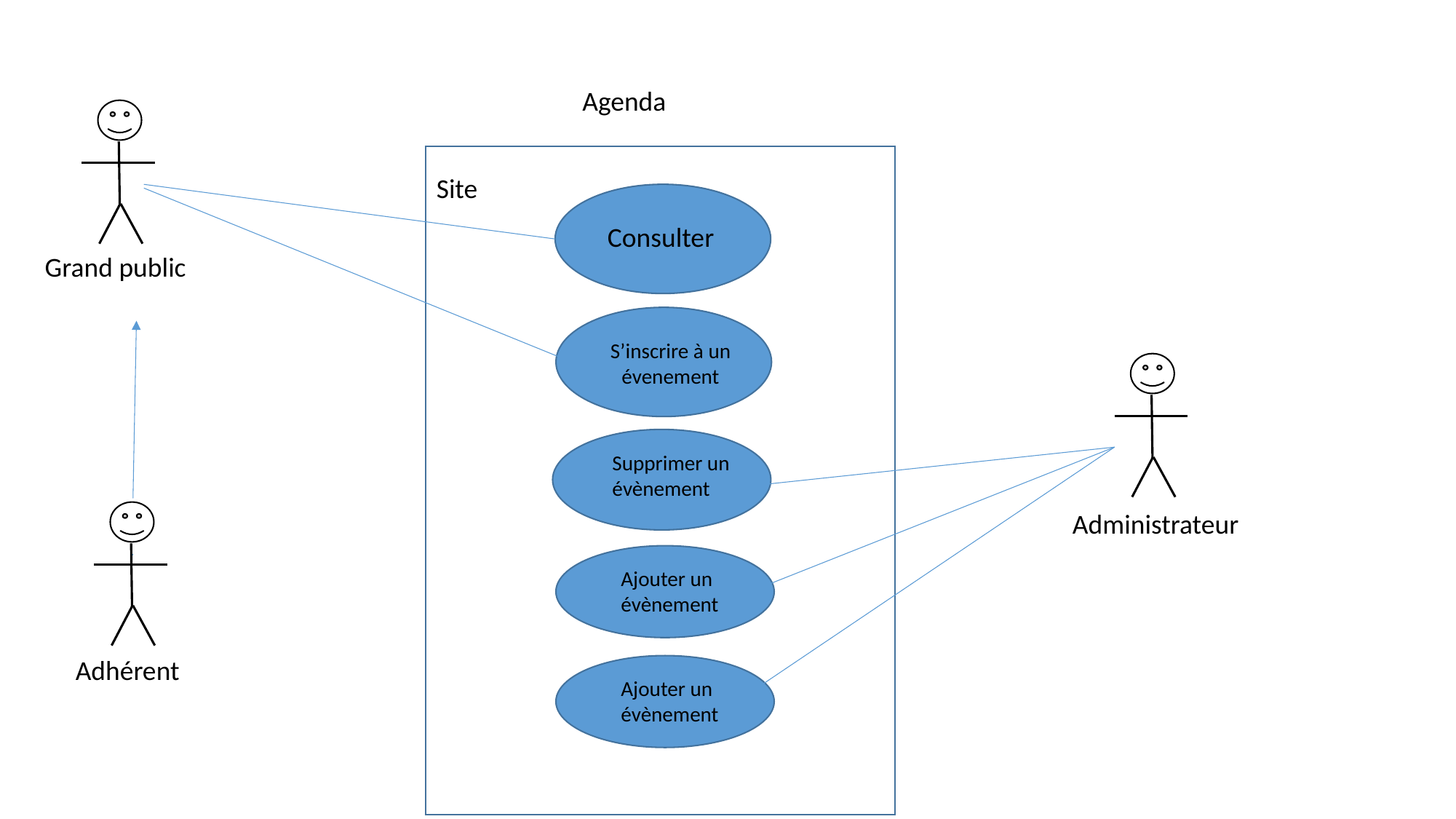

Agenda

Site

Consulter
Grand public

S’inscrire à un évenement

Supprimer un évènement
Administrateur

Ajouter un évènement
Adhérent

Ajouter un évènement